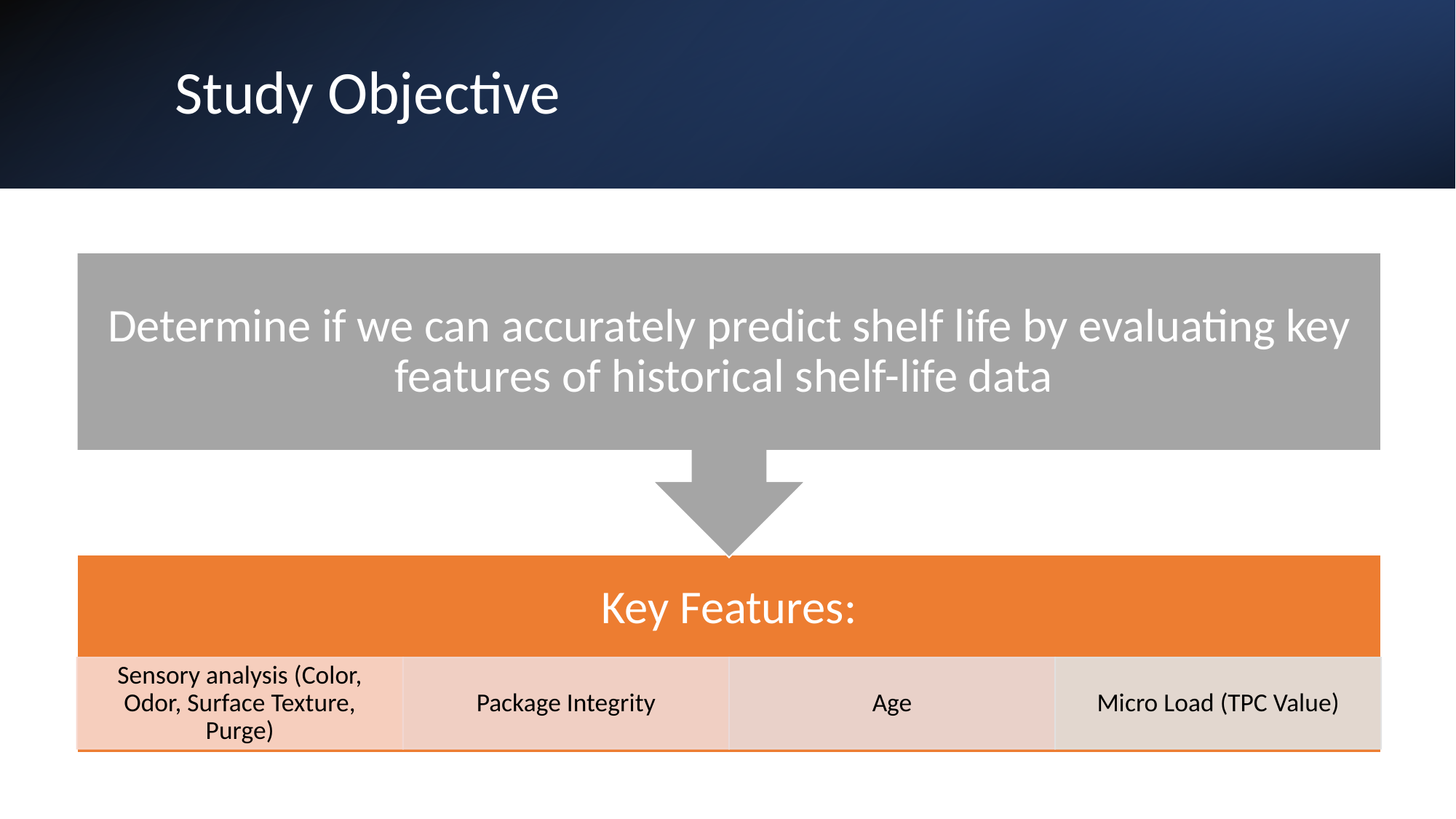

# Study Objective
Key Features:
Sensory analysis (Color, Odor, Surface Texture, Purge)
Package Integrity
Age
Micro Load (TPC Value)
Determine if we can accurately predict shelf life by evaluating key features of historical shelf-life data